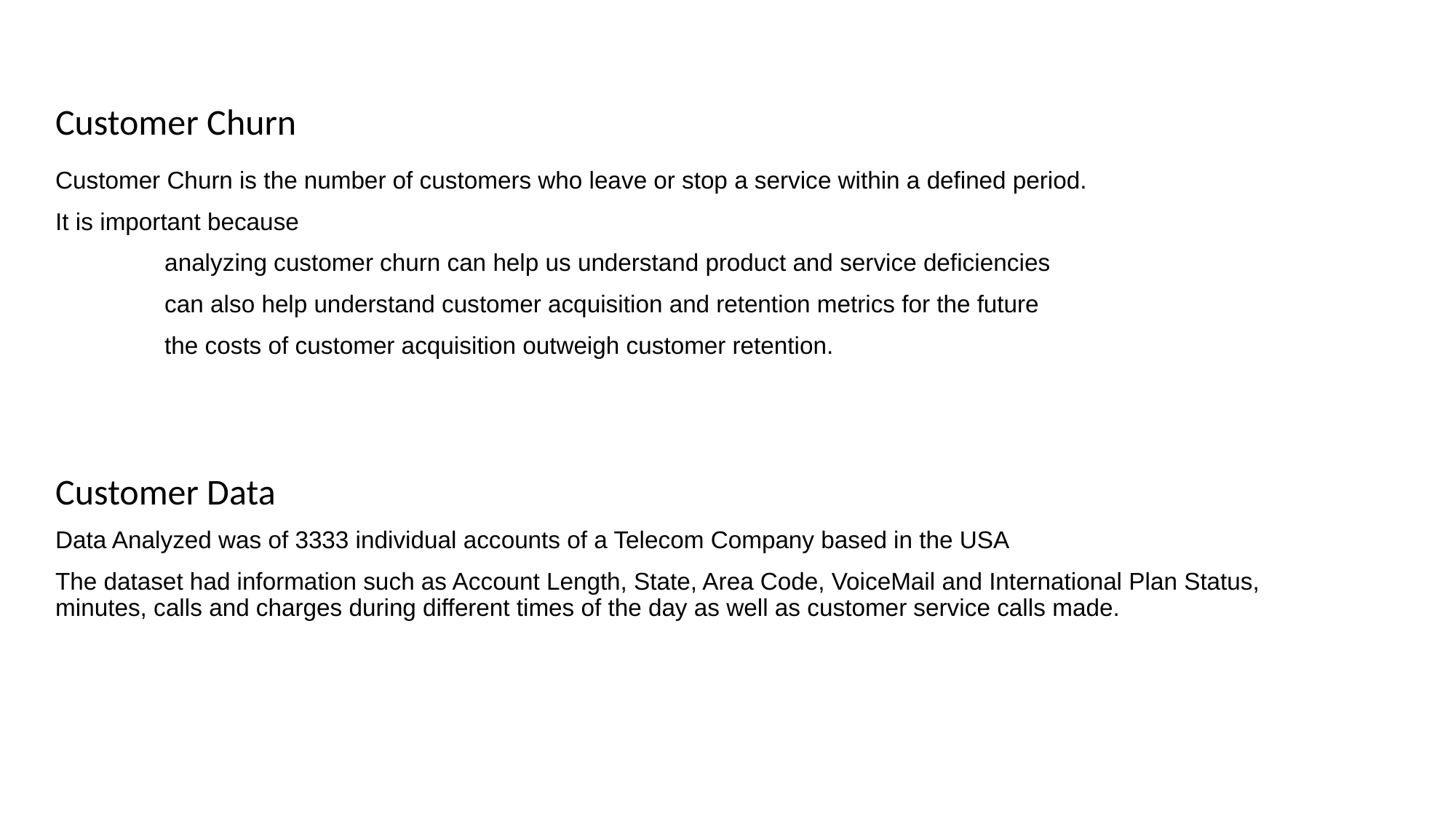

Customer Churn
Customer Churn is the number of customers who leave or stop a service within a defined period.
It is important because
	analyzing customer churn can help us understand product and service deficiencies
	can also help understand customer acquisition and retention metrics for the future
	the costs of customer acquisition outweigh customer retention.

Customer Data
Data Analyzed was of 3333 individual accounts of a Telecom Company based in the USA
The dataset had information such as Account Length, State, Area Code, VoiceMail and International Plan Status, minutes, calls and charges during different times of the day as well as customer service calls made.